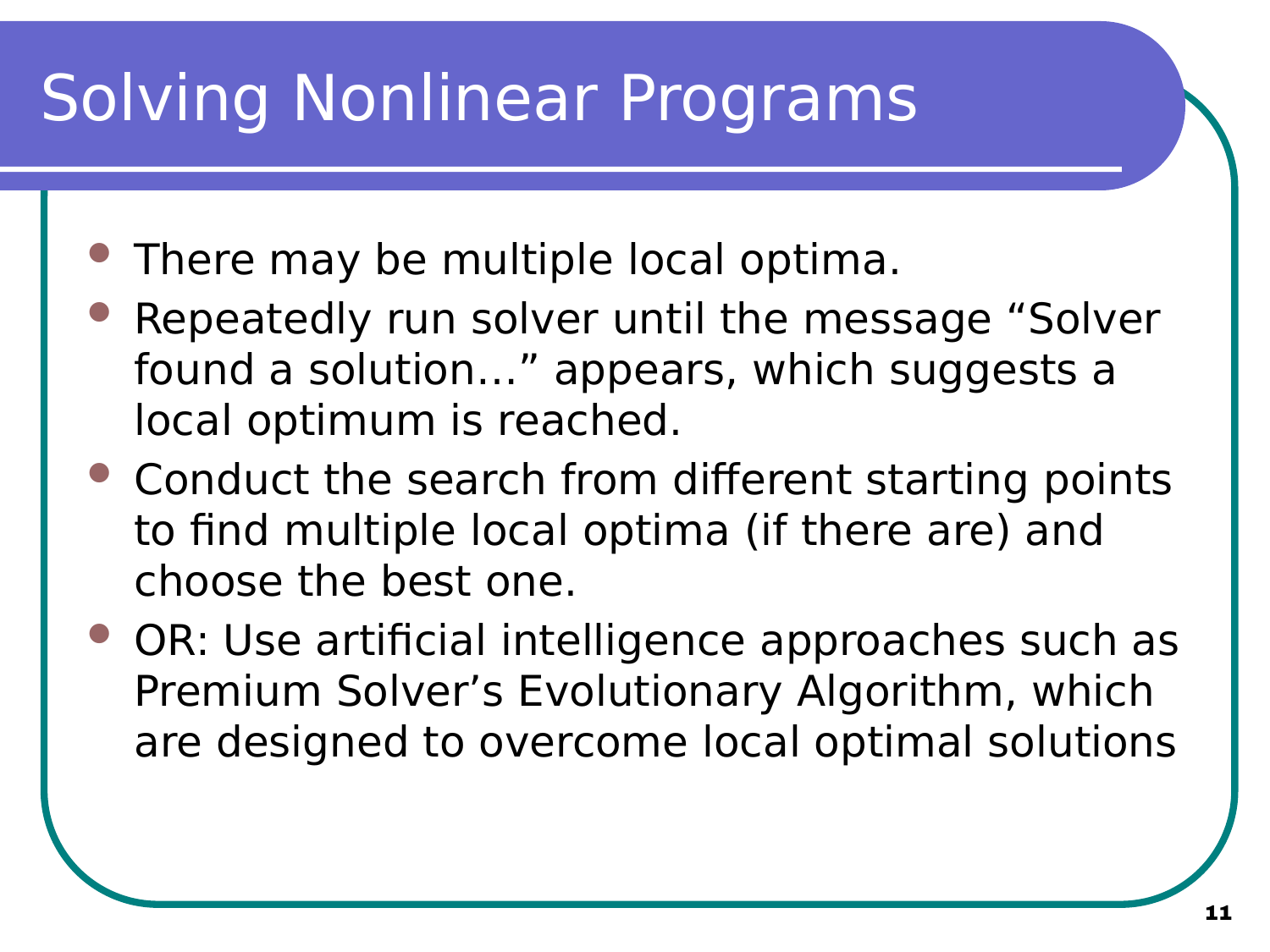

# Solving Nonlinear Programs
There may be multiple local optima.
Repeatedly run solver until the message “Solver found a solution…” appears, which suggests a local optimum is reached.
Conduct the search from different starting points to find multiple local optima (if there are) and choose the best one.
OR: Use artificial intelligence approaches such as Premium Solver’s Evolutionary Algorithm, which are designed to overcome local optimal solutions
11